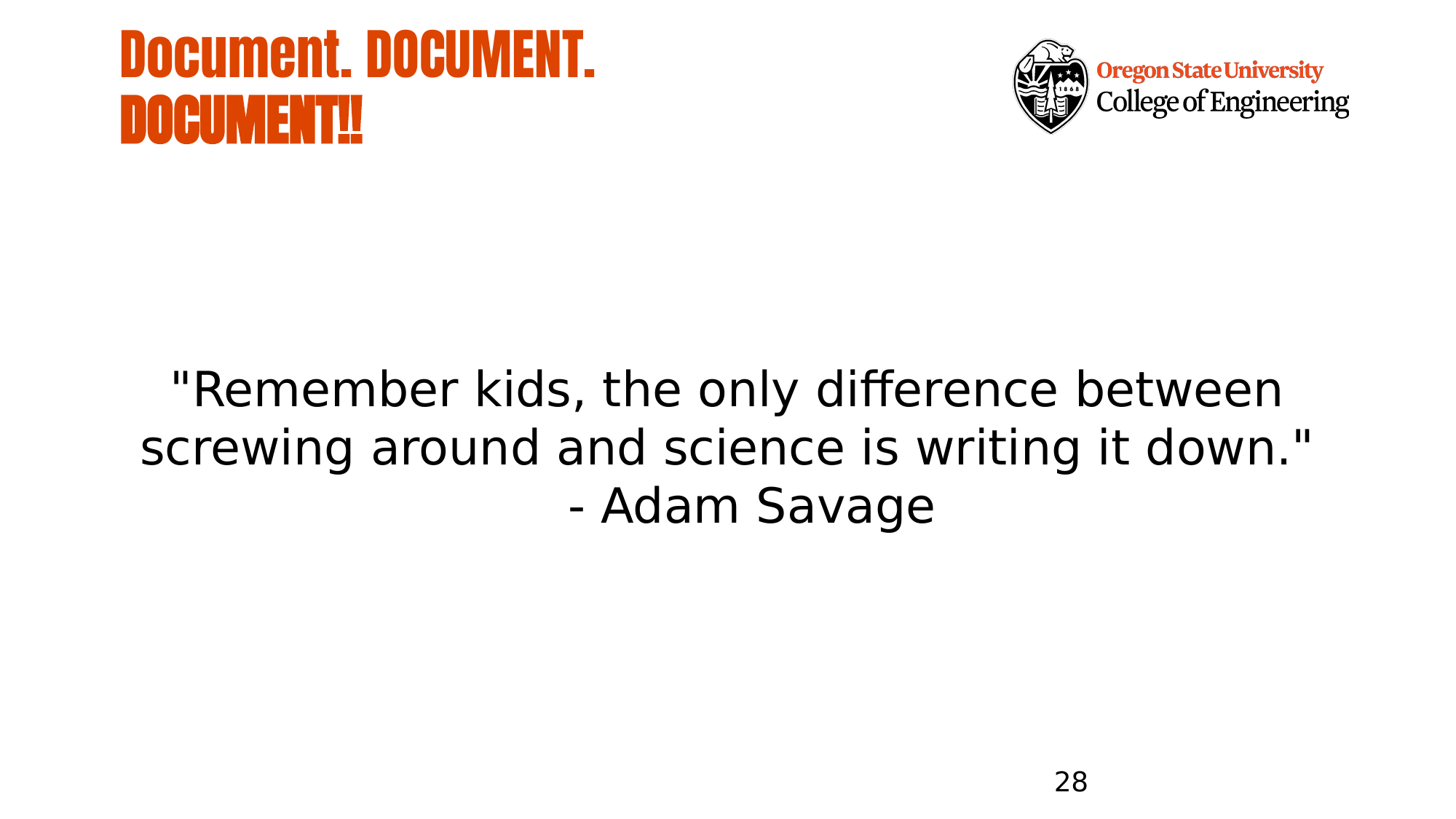

# Document. DOCUMENT. DOCUMENT!!
"Remember kids, the only difference between screwing around and science is writing it down."
 - Adam Savage
28